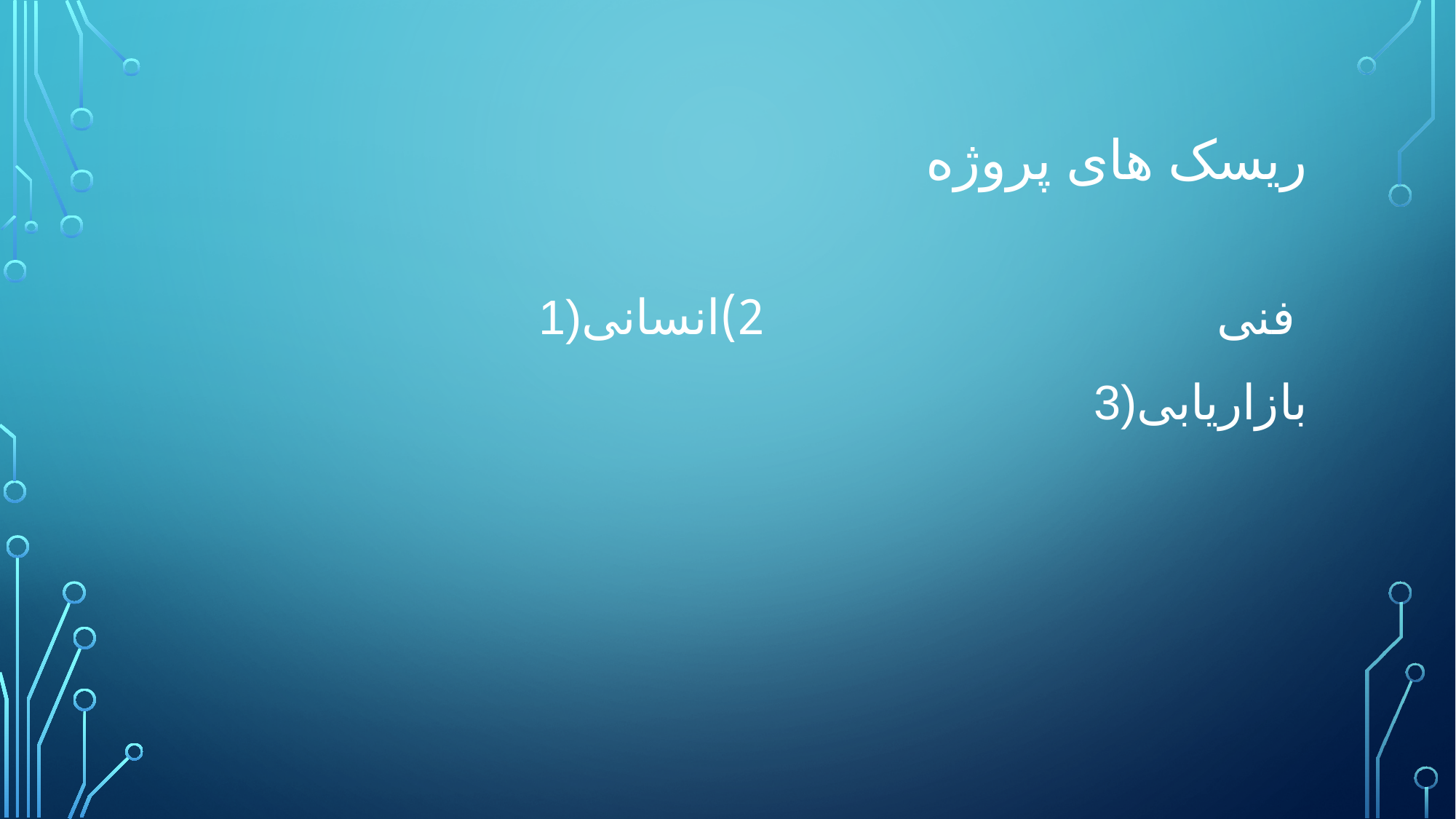

# ریسک های پروژه
1)فنی                                    2)انسانی
3)بازاریابی